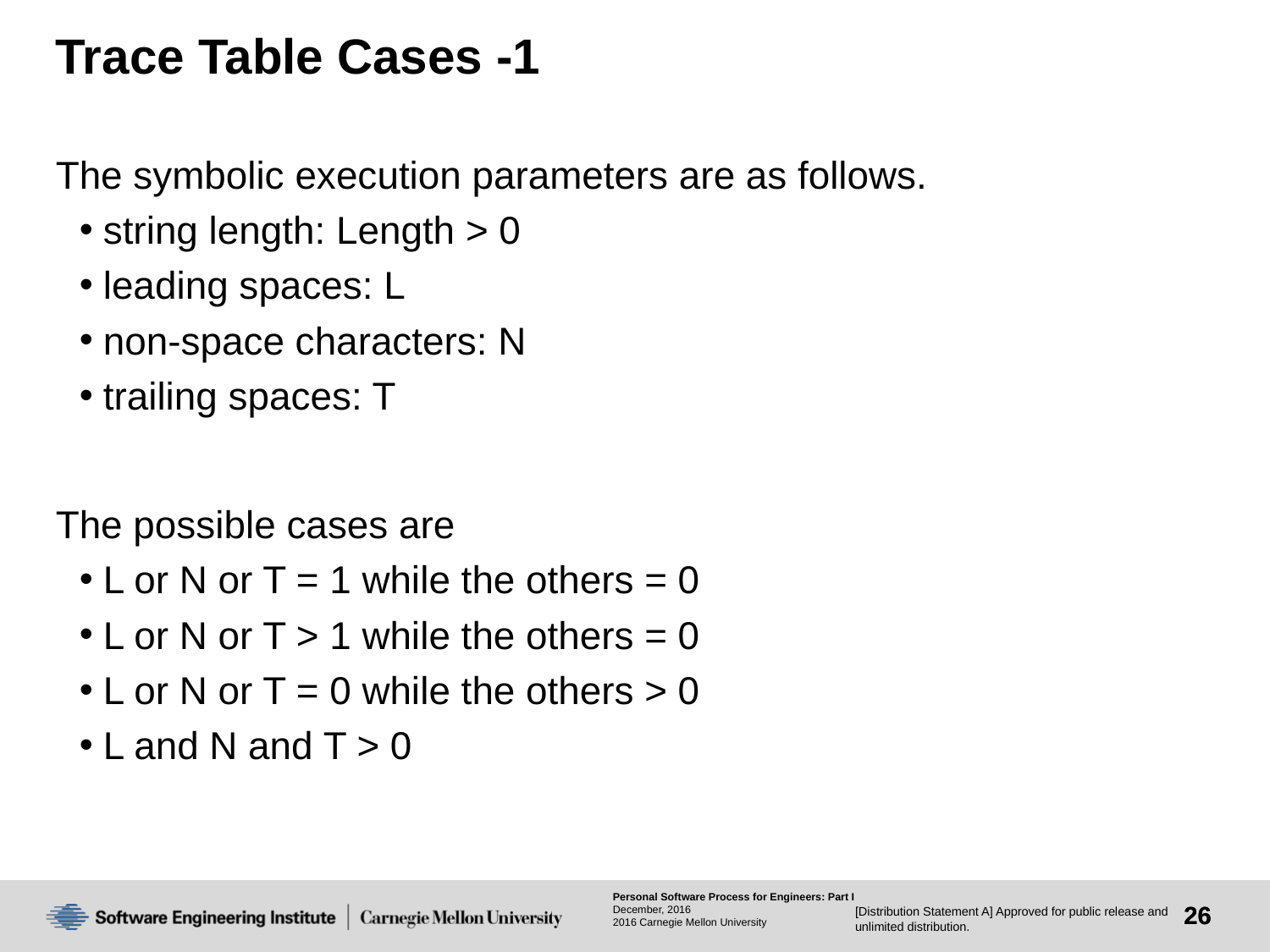

# Trace Table Cases -1
The symbolic execution parameters are as follows.
string length: Length > 0
leading spaces: L
non-space characters: N
trailing spaces: T

The possible cases are
L or N or T = 1 while the others = 0
L or N or T > 1 while the others = 0
L or N or T = 0 while the others > 0
L and N and T > 0